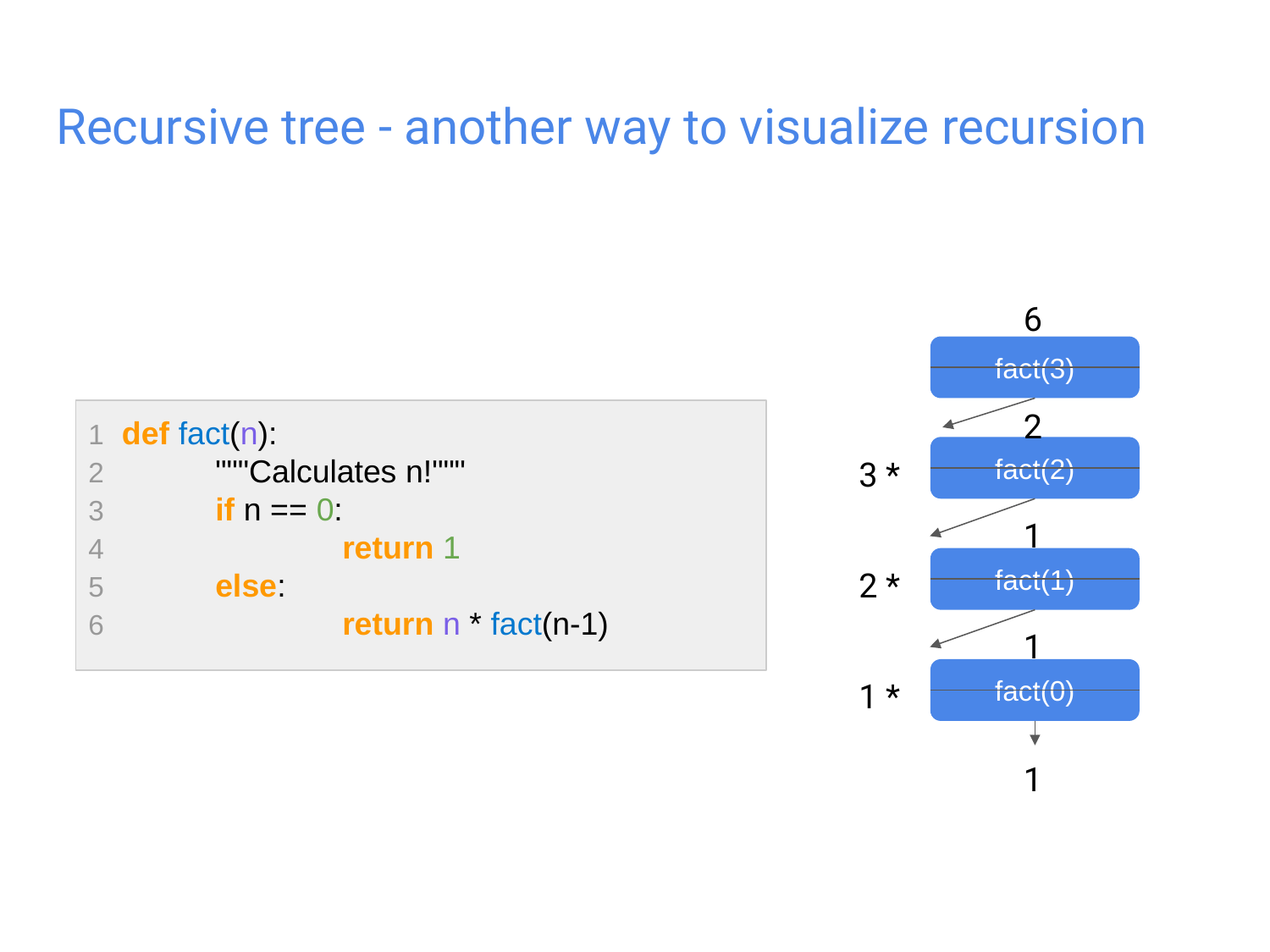

# Recursive tree - another way to visualize recursion
6

fact(3)
2

1  def fact(n):
2	"""Calculates n!"""
3 	if n == 0:
4 		return 1
5	else:
6		return n * fact(n-1)
fact(2)
3 *
1

fact(1)
2 *
1

fact(0)
1 *
1